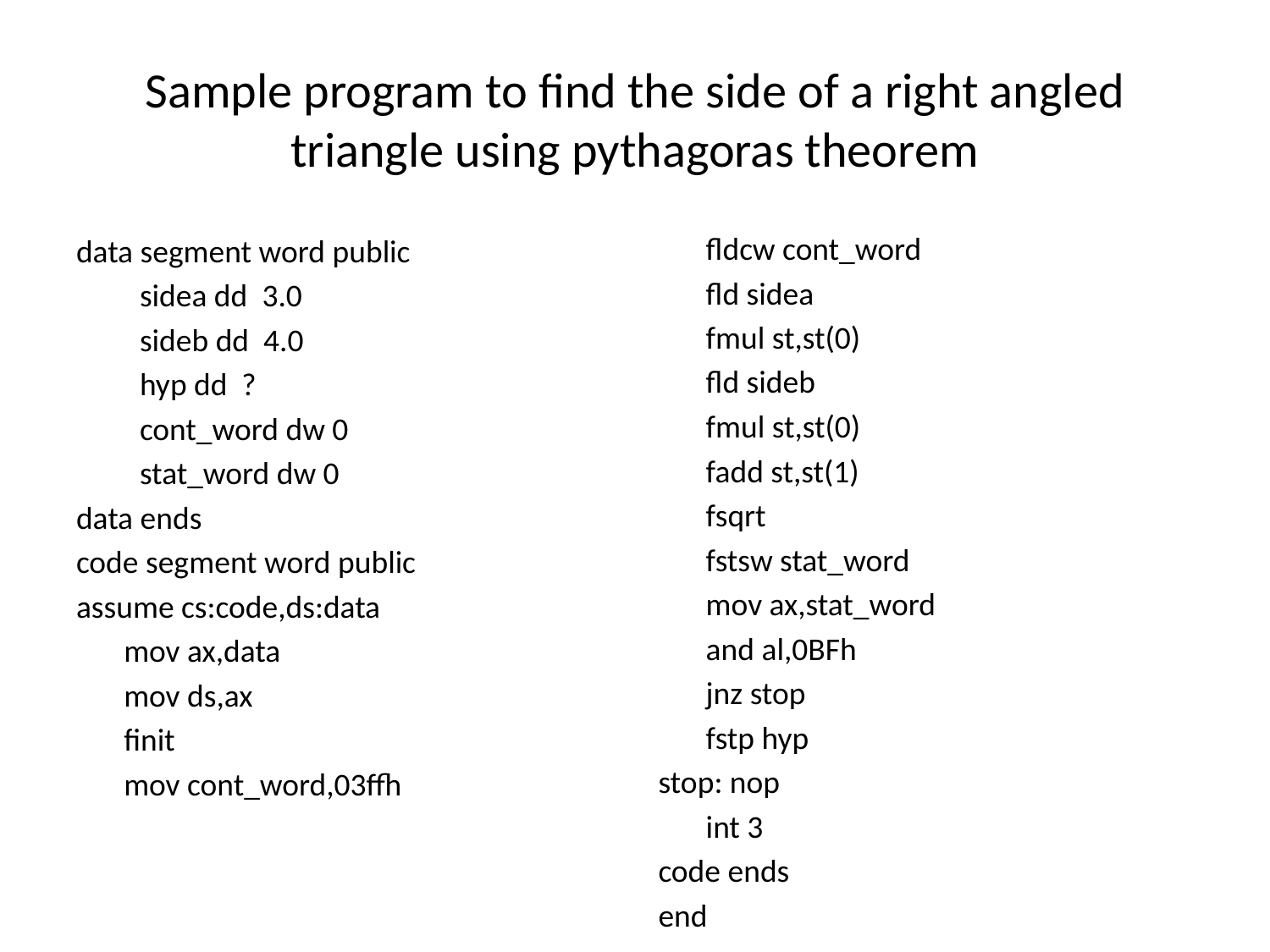

# Sample program to find the side of a right angled triangle using pythagoras theorem
	fldcw cont_word
	fld sidea
	fmul st,st(0)
	fld sideb
	fmul st,st(0)
	fadd st,st(1)
	fsqrt
	fstsw stat_word
	mov ax,stat_word
	and al,0BFh
	jnz stop
	fstp hyp
stop: nop
	int 3
code ends
end

data segment word public
sidea dd  3.0
sideb dd  4.0
hyp dd  ?
cont_word dw 0
stat_word dw 0
data ends
code segment word public
assume cs:code,ds:data
	mov ax,data
	mov ds,ax
	finit
	mov cont_word,03ffh